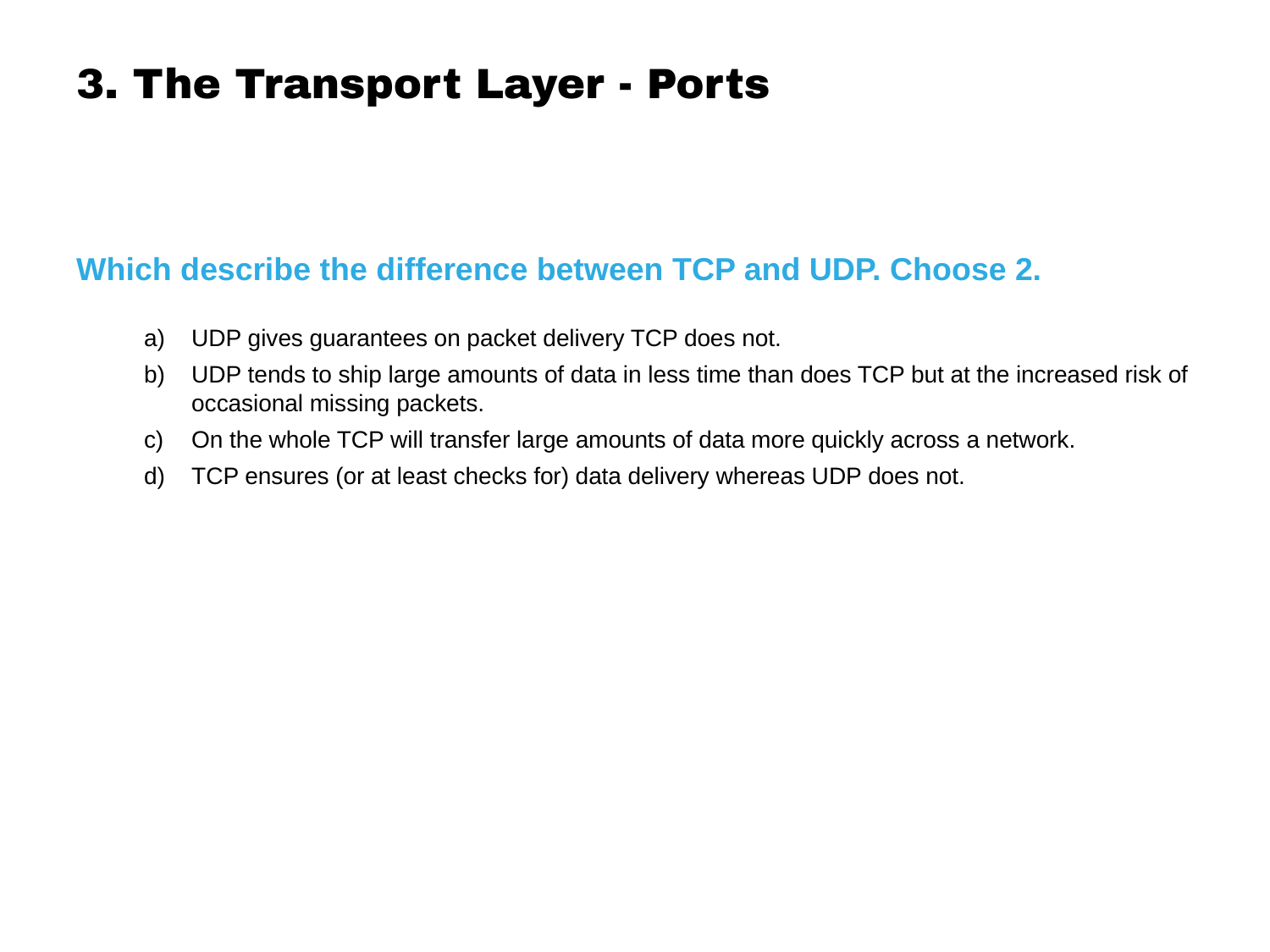

# 3. The Transport Layer - Ports
Which describe the difference between TCP and UDP. Choose 2.
UDP gives guarantees on packet delivery TCP does not.
UDP tends to ship large amounts of data in less time than does TCP but at the increased risk of occasional missing packets.
On the whole TCP will transfer large amounts of data more quickly across a network.
TCP ensures (or at least checks for) data delivery whereas UDP does not.